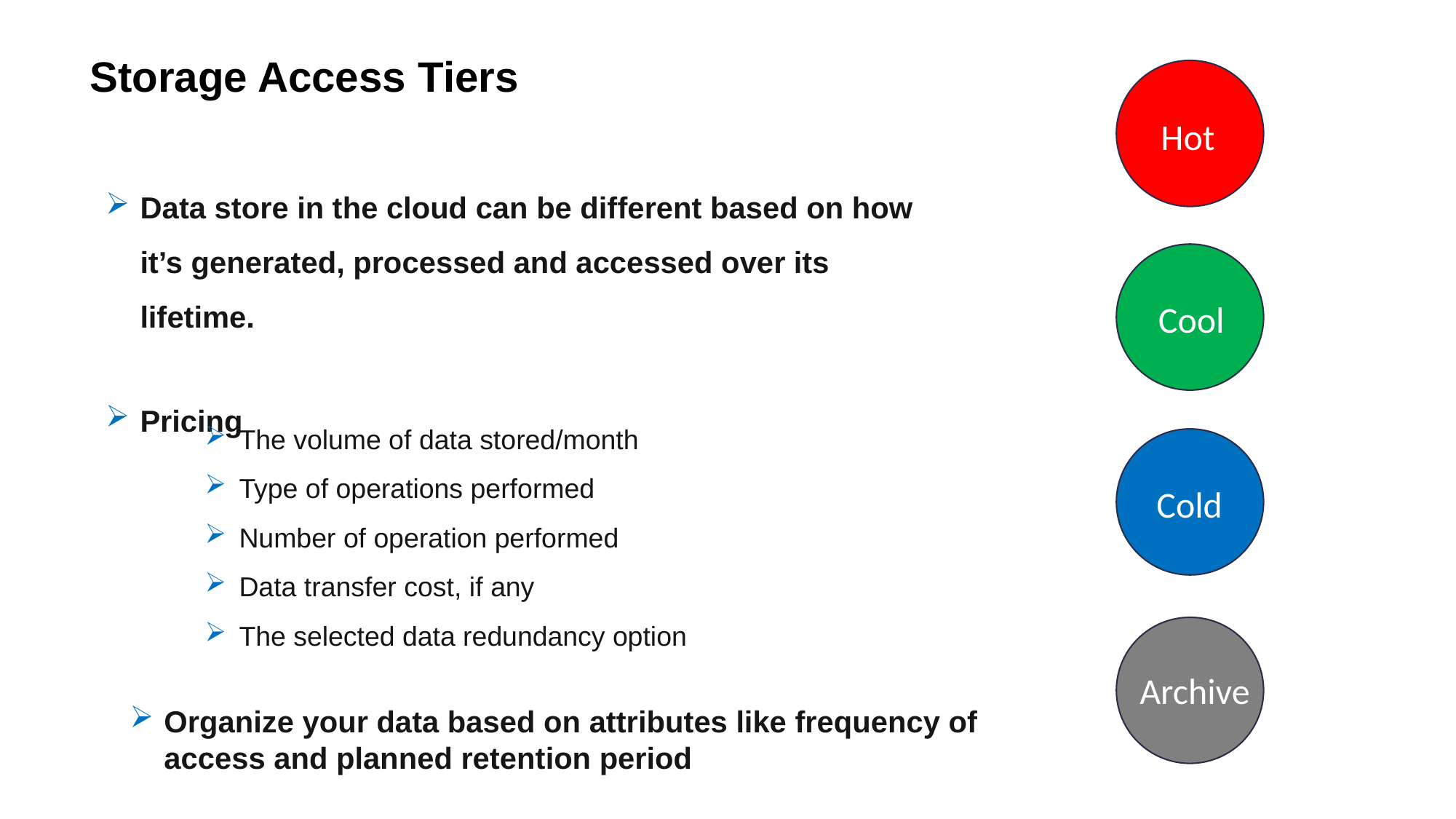

Storage Access Tiers

Hot
Data store in the cloud can be different based on how it’s generated, processed and accessed over its lifetime.

Pricing

Cool
The volume of data stored/month
Type of operations performed
Number of operation performed
Data transfer cost, if any
The selected data redundancy option

Cold

Archive
Organize your data based on attributes like frequency of access and planned retention period